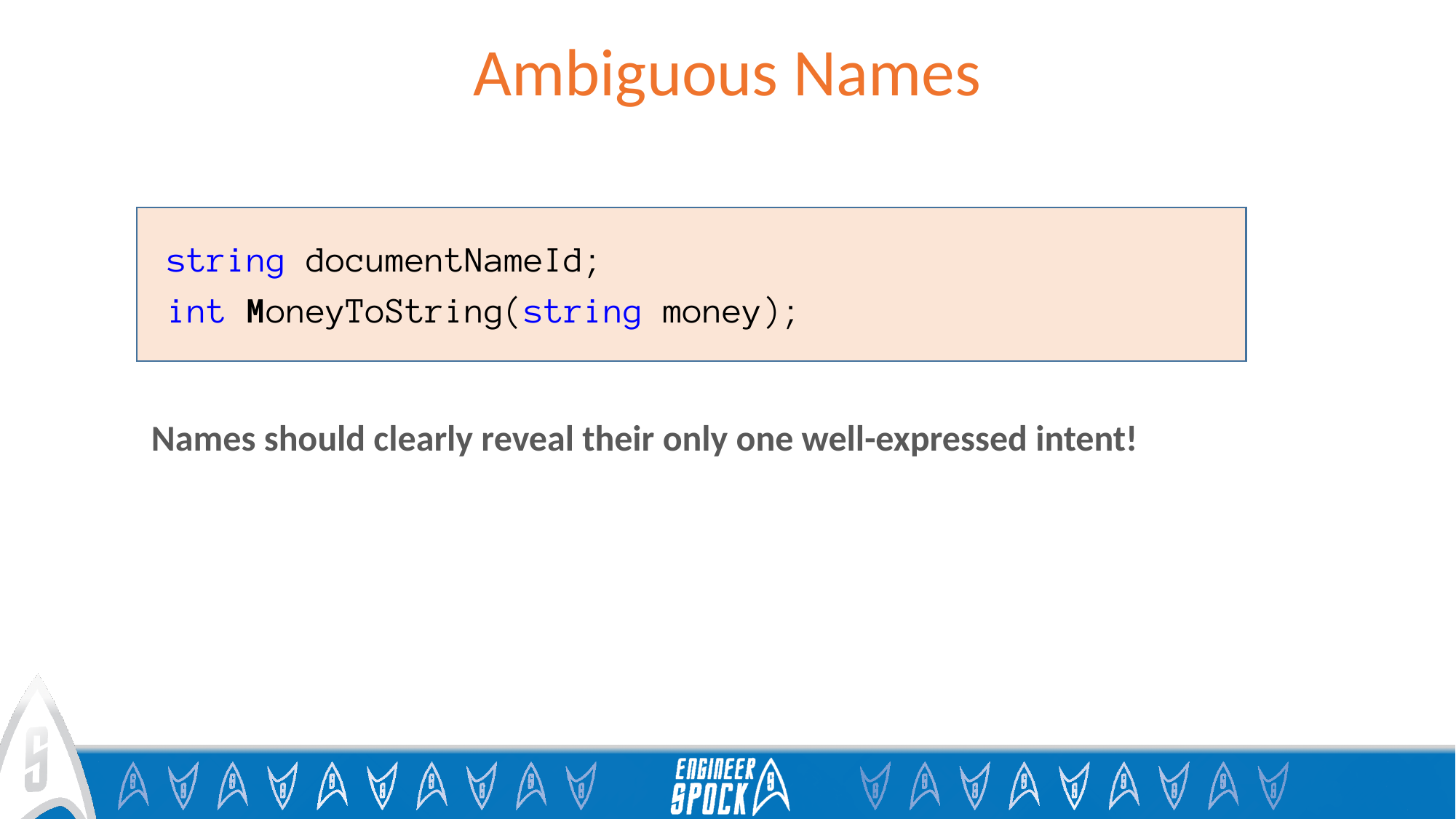

# Ambiguous Names

string documentNameId;
int MoneyToString(string money);

Names should clearly reveal their only one well-expressed intent!